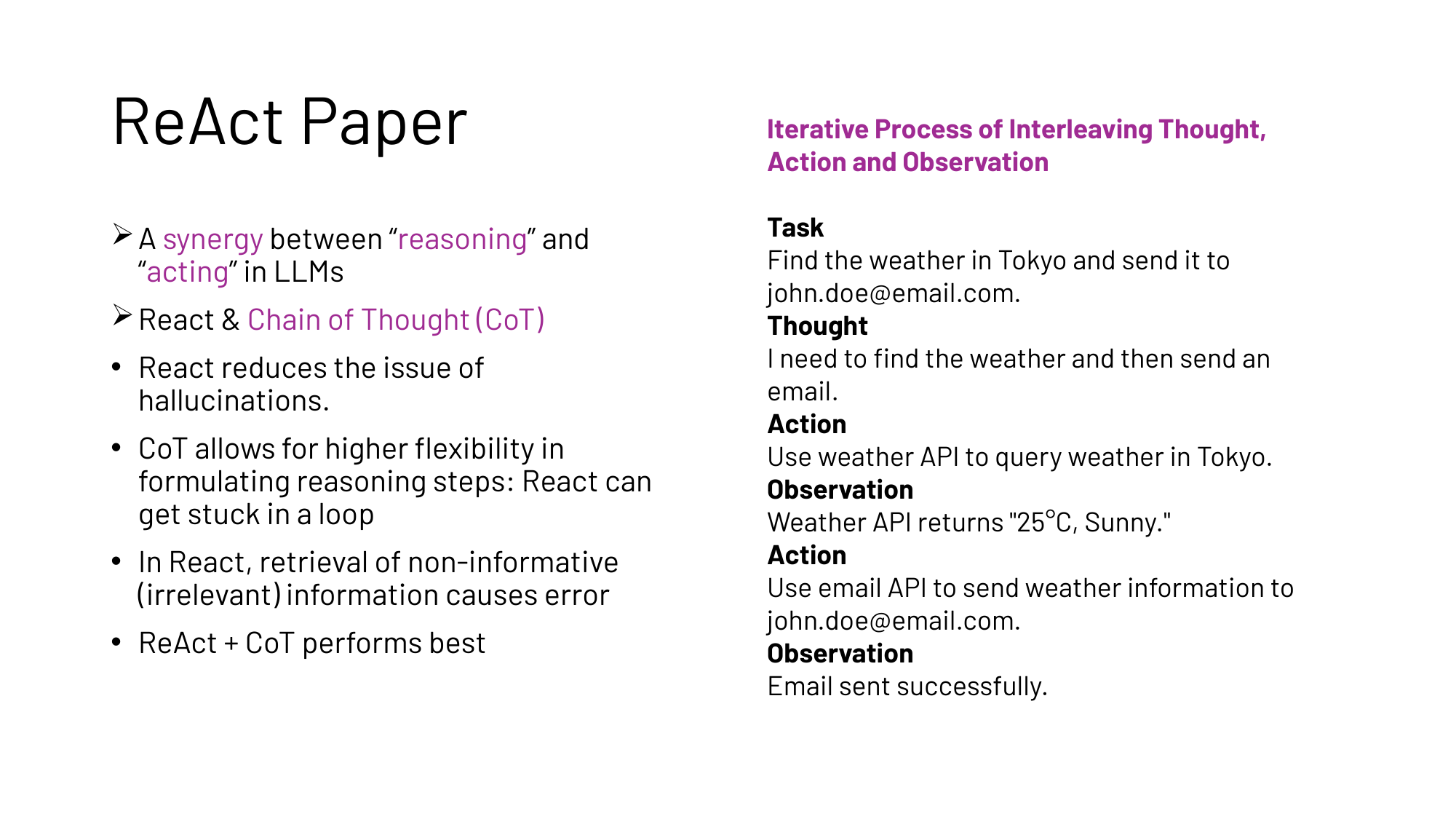

# ReAct Paper
Iterative Process of Interleaving Thought, Action and Observation
Task
Find the weather in Tokyo and send it to john.doe@email.com.
Thought
I need to find the weather and then send an email.
Action
Use weather API to query weather in Tokyo.
Observation
Weather API returns "25°C, Sunny."
Action
Use email API to send weather information to john.doe@email.com.
Observation
Email sent successfully.
A synergy between “reasoning” and “acting” in LLMs
React & Chain of Thought (CoT)
React reduces the issue of hallucinations.
CoT allows for higher flexibility in formulating reasoning steps: React can get stuck in a loop
In React, retrieval of non-informative (irrelevant) information causes error
ReAct + CoT performs best